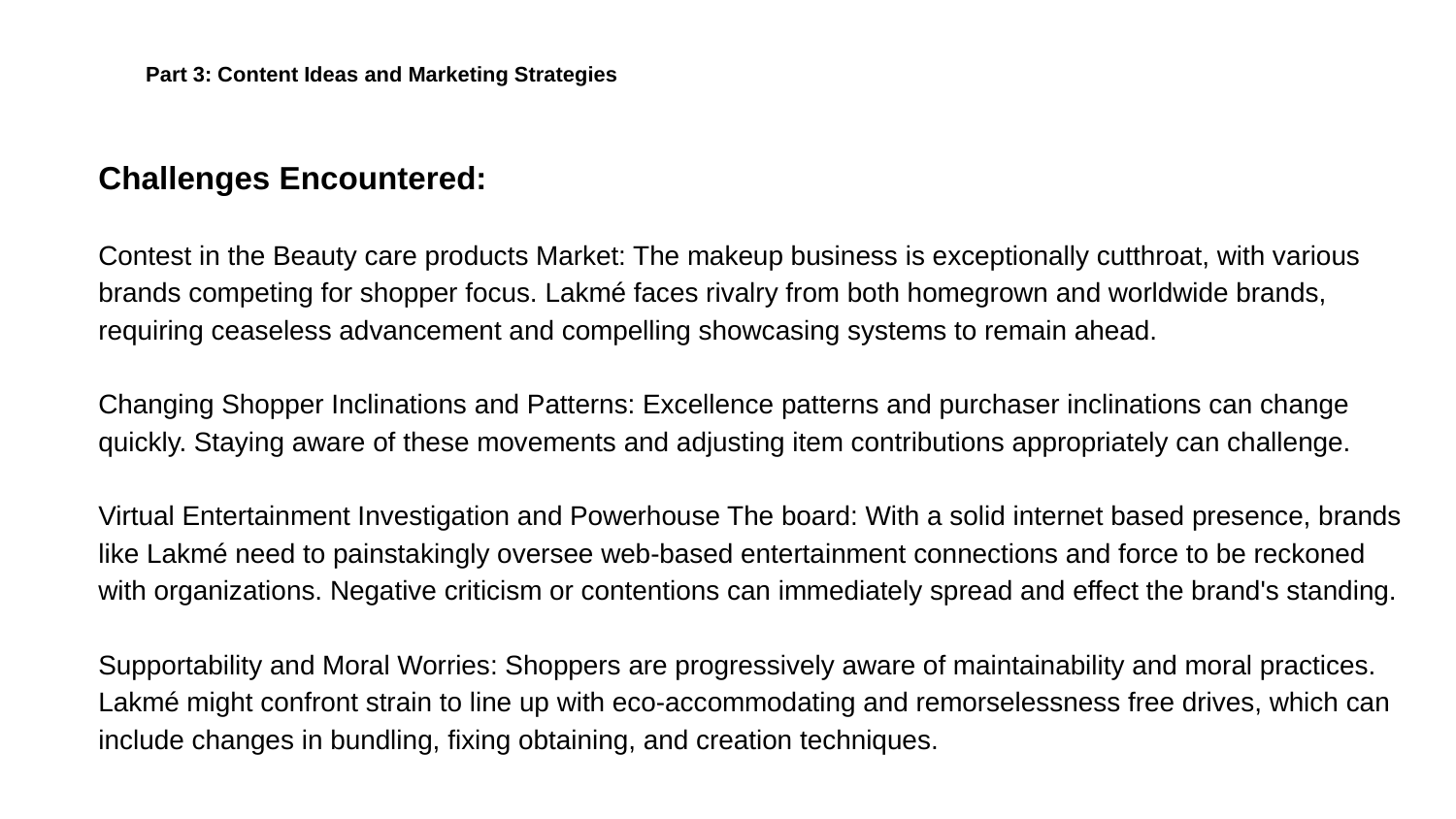

# Part 3: Content Ideas and Marketing Strategies
Challenges Encountered:

Contest in the Beauty care products Market: The makeup business is exceptionally cutthroat, with various brands competing for shopper focus. Lakmé faces rivalry from both homegrown and worldwide brands, requiring ceaseless advancement and compelling showcasing systems to remain ahead.

Changing Shopper Inclinations and Patterns: Excellence patterns and purchaser inclinations can change quickly. Staying aware of these movements and adjusting item contributions appropriately can challenge.

Virtual Entertainment Investigation and Powerhouse The board: With a solid internet based presence, brands like Lakmé need to painstakingly oversee web-based entertainment connections and force to be reckoned with organizations. Negative criticism or contentions can immediately spread and effect the brand's standing.

Supportability and Moral Worries: Shoppers are progressively aware of maintainability and moral practices. Lakmé might confront strain to line up with eco-accommodating and remorselessness free drives, which can include changes in bundling, fixing obtaining, and creation techniques.